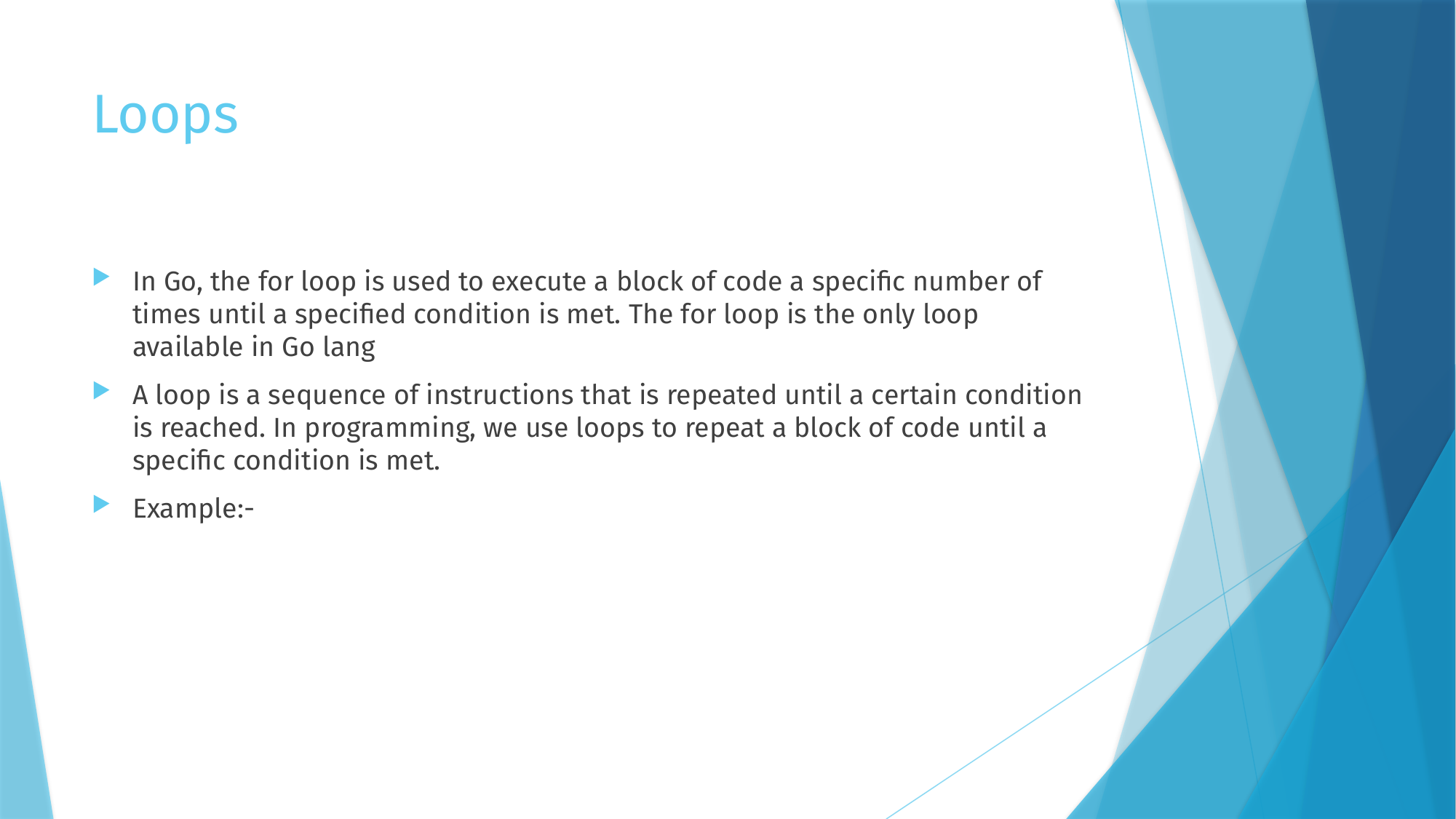

# Loops
In Go, the for loop is used to execute a block of code a specific number of times until a specified condition is met. The for loop is the only loop available in Go lang
A loop is a sequence of instructions that is repeated until a certain condition is reached. In programming, we use loops to repeat a block of code until a specific condition is met.
Example:-